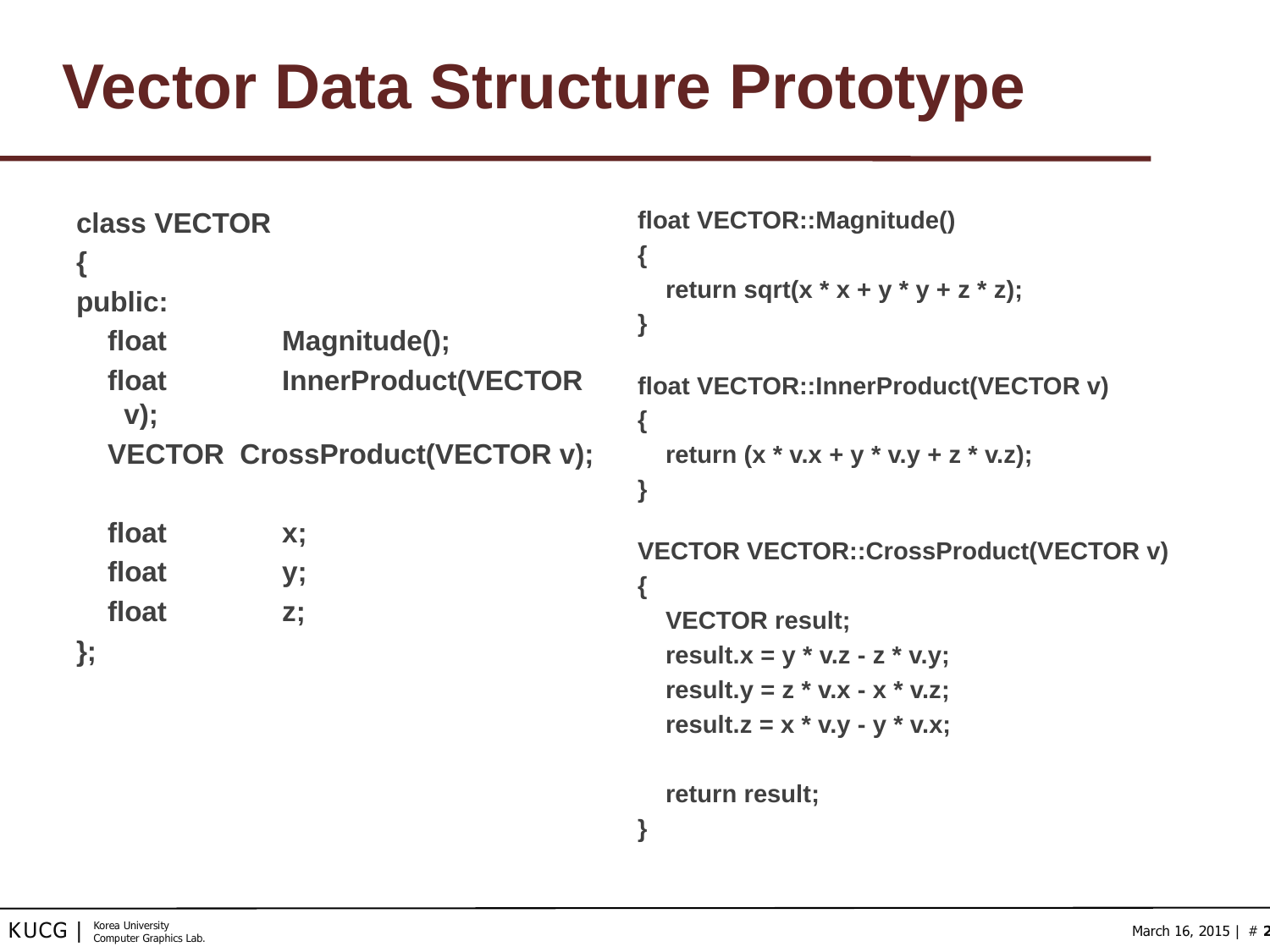

# Vector Data Structure Prototype
float VECTOR::Magnitude()
{
    return sqrt(x * x + y * y + z * z);
}

float VECTOR::InnerProduct(VECTOR v)
{
    return (x * v.x + y * v.y + z * v.z);
}

VECTOR VECTOR::CrossProduct(VECTOR v)
{
    VECTOR result;
    result.x = y * v.z - z * v.y;
    result.y = z * v.x - x * v.z;
    result.z = x * v.y - y * v.x;

    return result;
}
class VECTOR
{
public:
    float	    Magnitude();
    float	    InnerProduct(VECTOR v);
    VECTOR  CrossProduct(VECTOR v);

    float	    x;
    float	    y;
    float	    z;
};